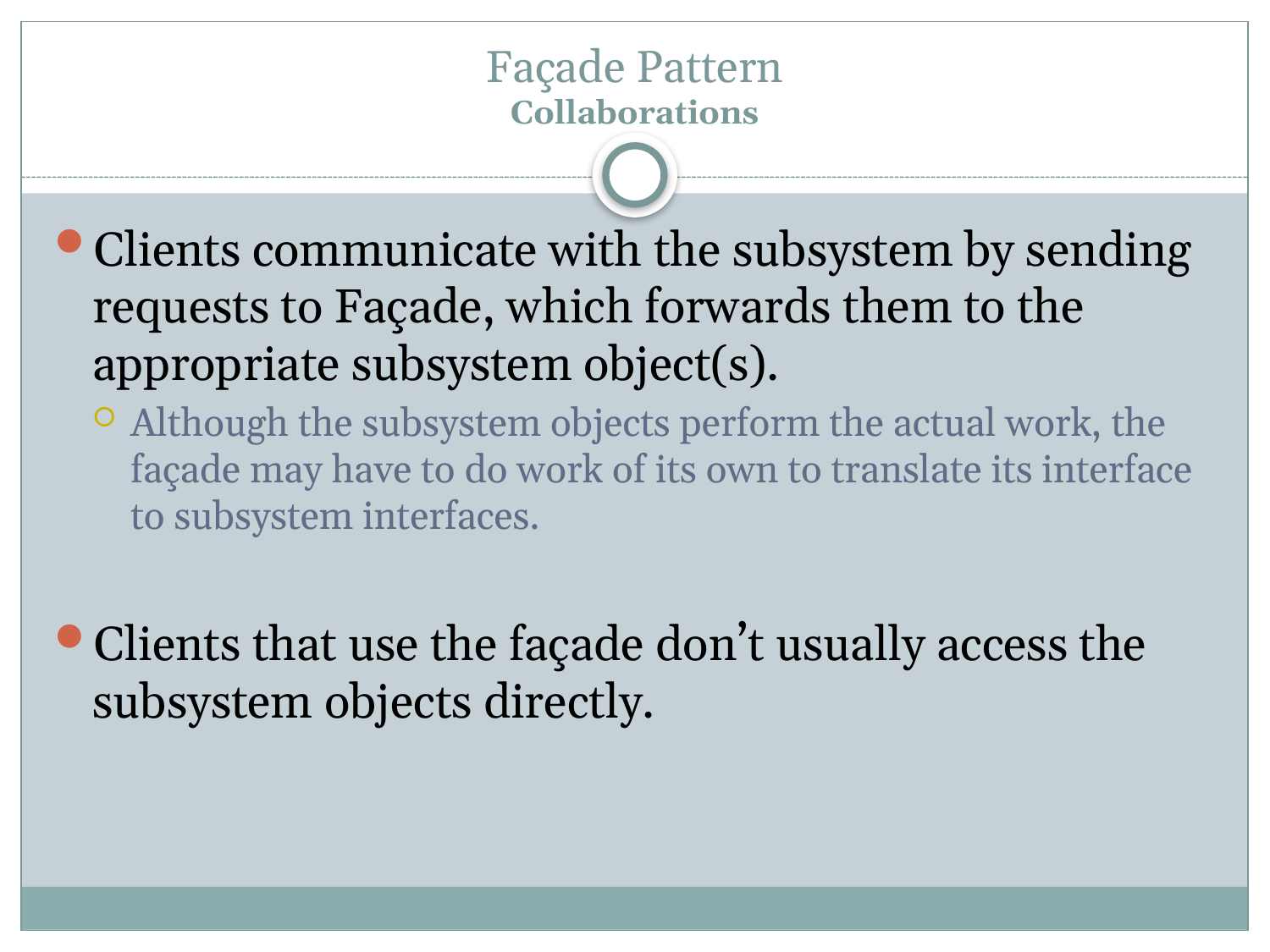

# Façade Pattern Collaborations
Clients communicate with the subsystem by sending requests to Façade, which forwards them to the appropriate subsystem object(s).
Although the subsystem objects perform the actual work, the façade may have to do work of its own to translate its interface to subsystem interfaces.

Clients that use the façade don’t usually access the subsystem objects directly.